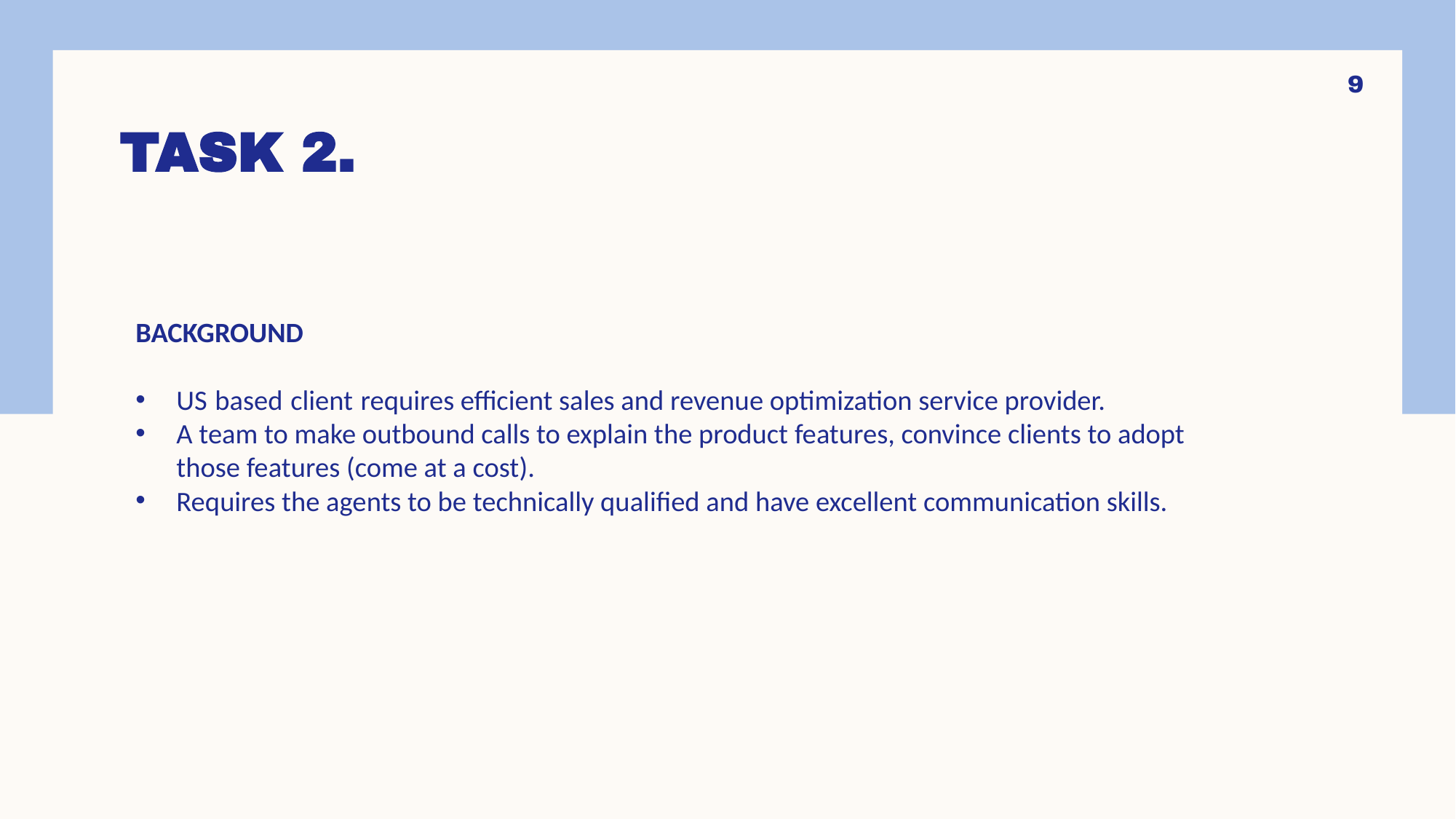

9
# Task 2.
BACKGROUND

US based client requires efficient sales and revenue optimization service provider.
A team to make outbound calls to explain the product features, convince clients to adopt those features (come at a cost).
Requires the agents to be technically qualified and have excellent communication skills.